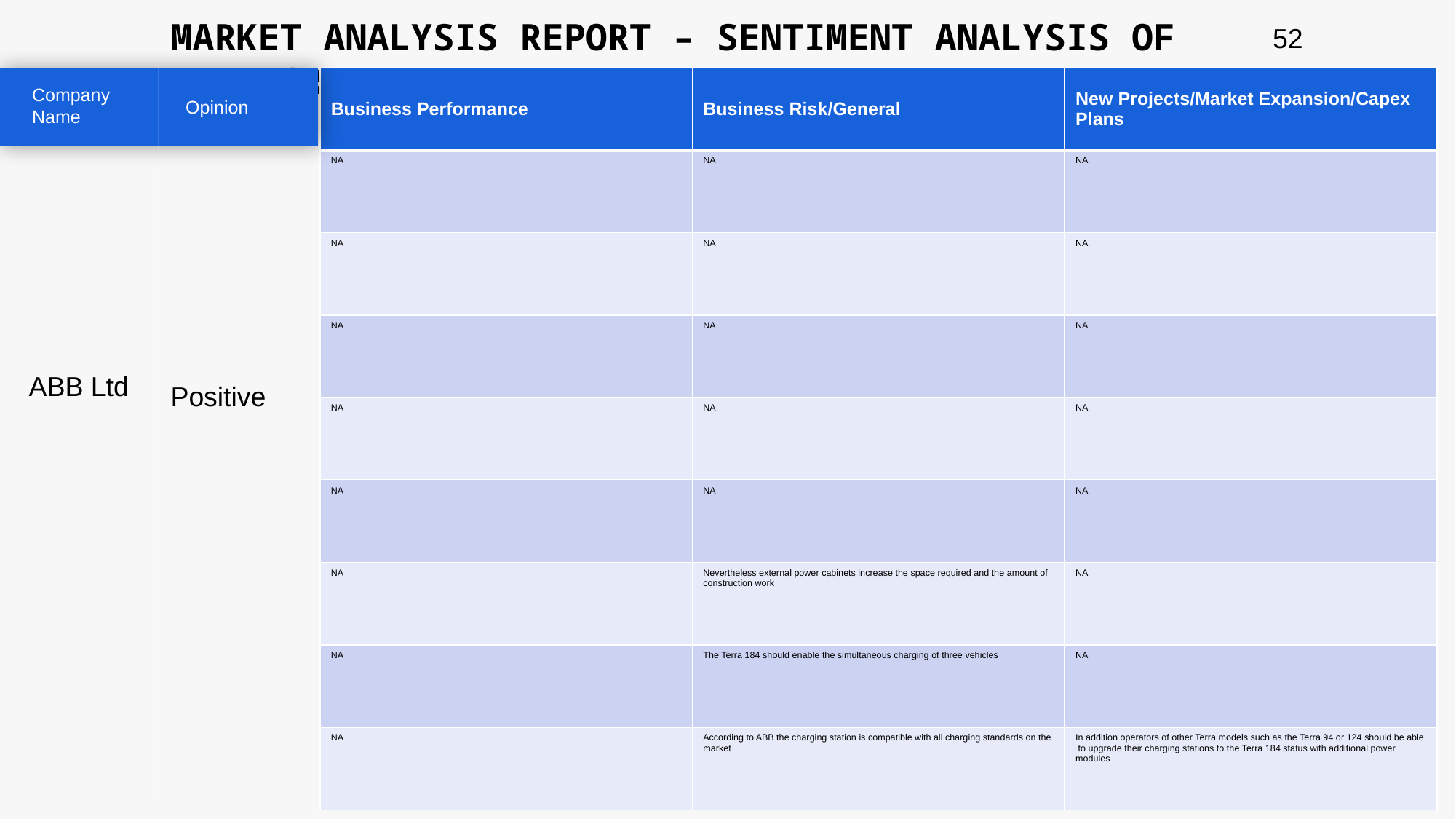

MARKET ANALYSIS REPORT – SENTIMENT ANALYSIS OF PEER GROUP
52

| Business Performance | Business Risk/General | New Projects/Market Expansion/Capex Plans |
| --- | --- | --- |
| NA | NA | NA |
| NA | NA | NA |
| NA | NA | NA |
| NA | NA | NA |
| NA | NA | NA |
| NA | Nevertheless external power cabinets increase the space required and the amount of construction work | NA |
| NA | The Terra 184 should enable the simultaneous charging of three vehicles | NA |
| NA | According to ABB the charging station is compatible with all charging standards on the market | In addition operators of other Terra models such as the Terra 94 or 124 should be able to upgrade their charging stations to the Terra 184 status with additional power modules |
Company Name
Opinion
ABB Ltd
Positive